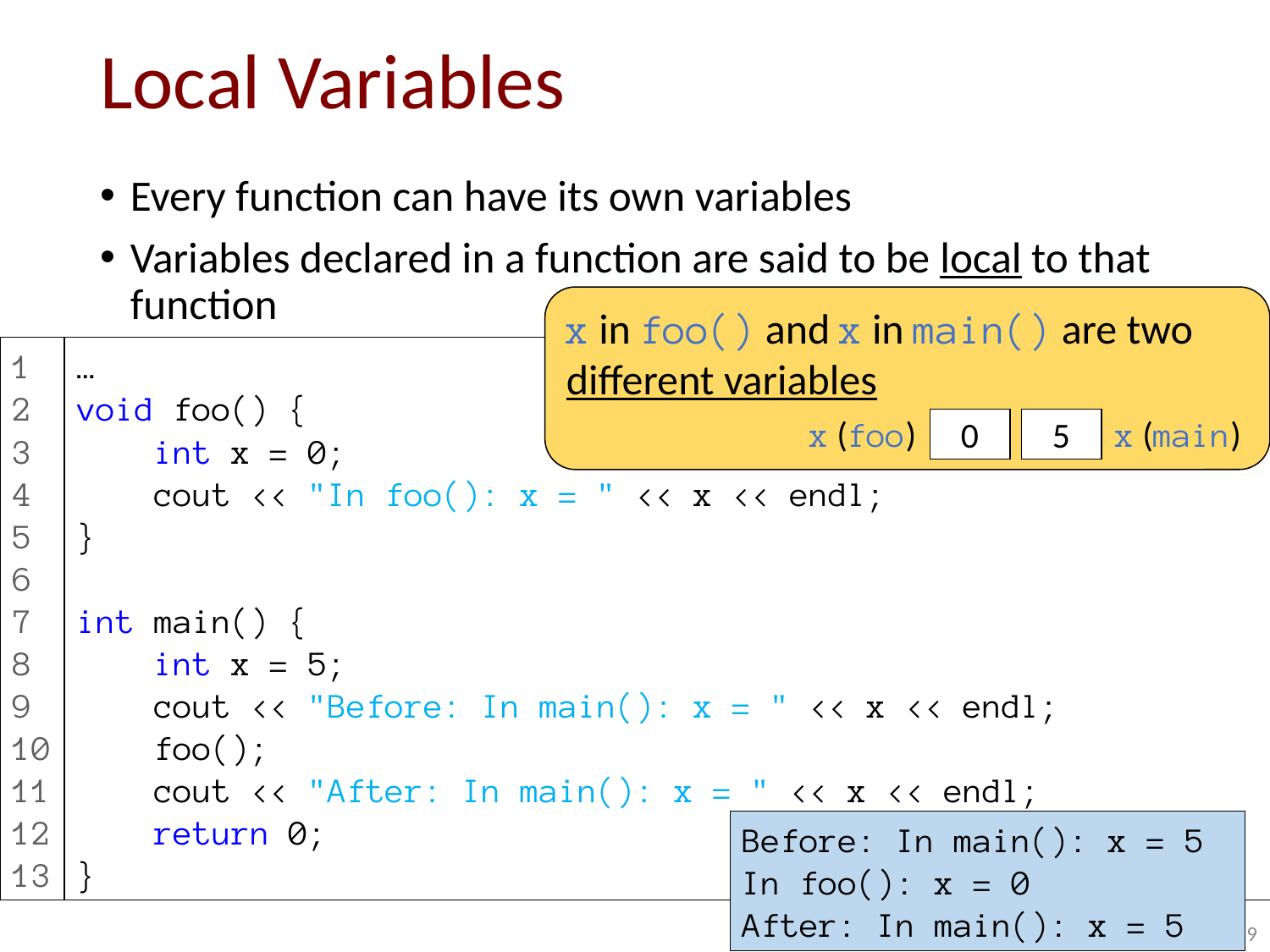

# Local Variables
Every function can have its own variables
Variables declared in a function are said to be local to that function
x in foo() and x in main() are two different variables

1
2
3
4
5
6
7
8
9
10
11
12
13
…
void foo() {
    int x = 0;
    cout << "In foo(): x = " << x << endl;
}

int main() {
    int x = 5;
    cout << "Before: In main(): x = " << x << endl;
    foo();
    cout << "After: In main(): x = " << x << endl;
    return 0;
}
x (foo)
x (main)
0
5
Before: In main(): x = 5
In foo(): x = 0
After: In main(): x = 5
9